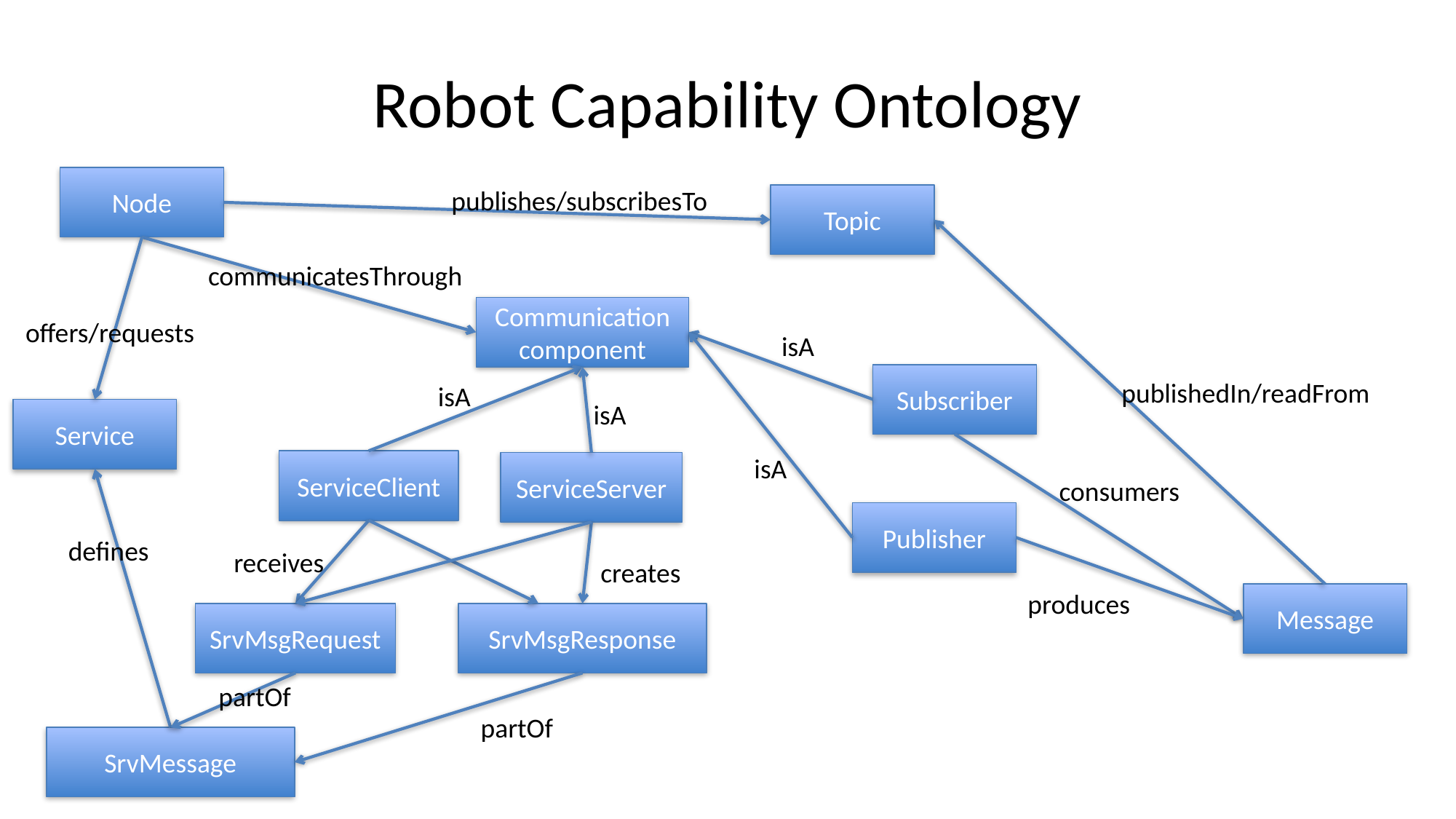

# Robot Capability Ontology
Node
publishes/subscribesTo
Topic
communicatesThrough
Communication component
offers/requests
isA
Subscriber
publishedIn/readFrom
isA
isA
Service
isA
ServiceClient
ServiceServer
consumers
Publisher
defines
receives
creates
produces
Message
SrvMsgRequest
SrvMsgResponse
partOf
partOf
SrvMessage